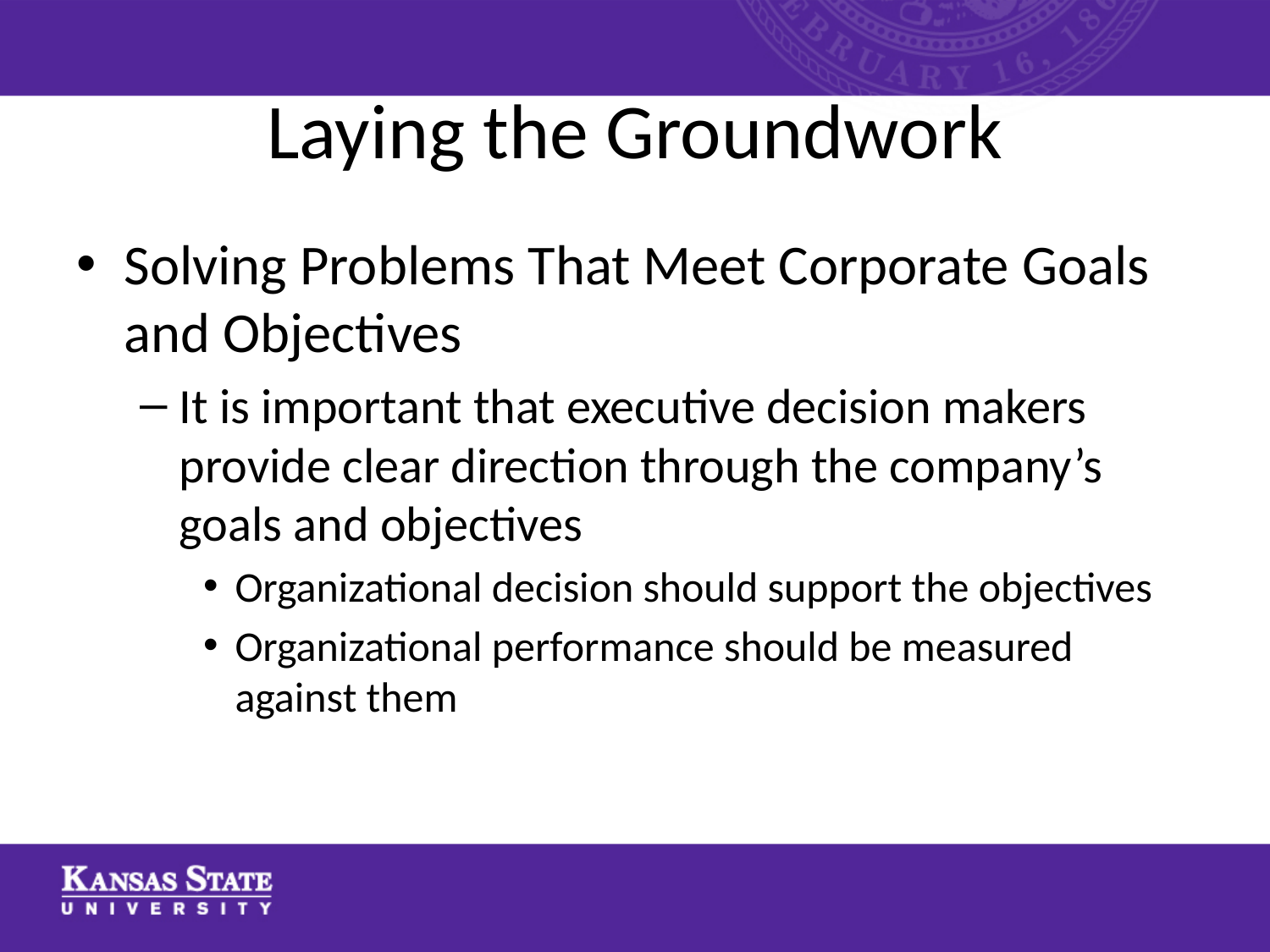

# Laying the Groundwork
Solving Problems That Meet Corporate Goals and Objectives
It is important that executive decision makers provide clear direction through the company’s goals and objectives
Organizational decision should support the objectives
Organizational performance should be measured against them